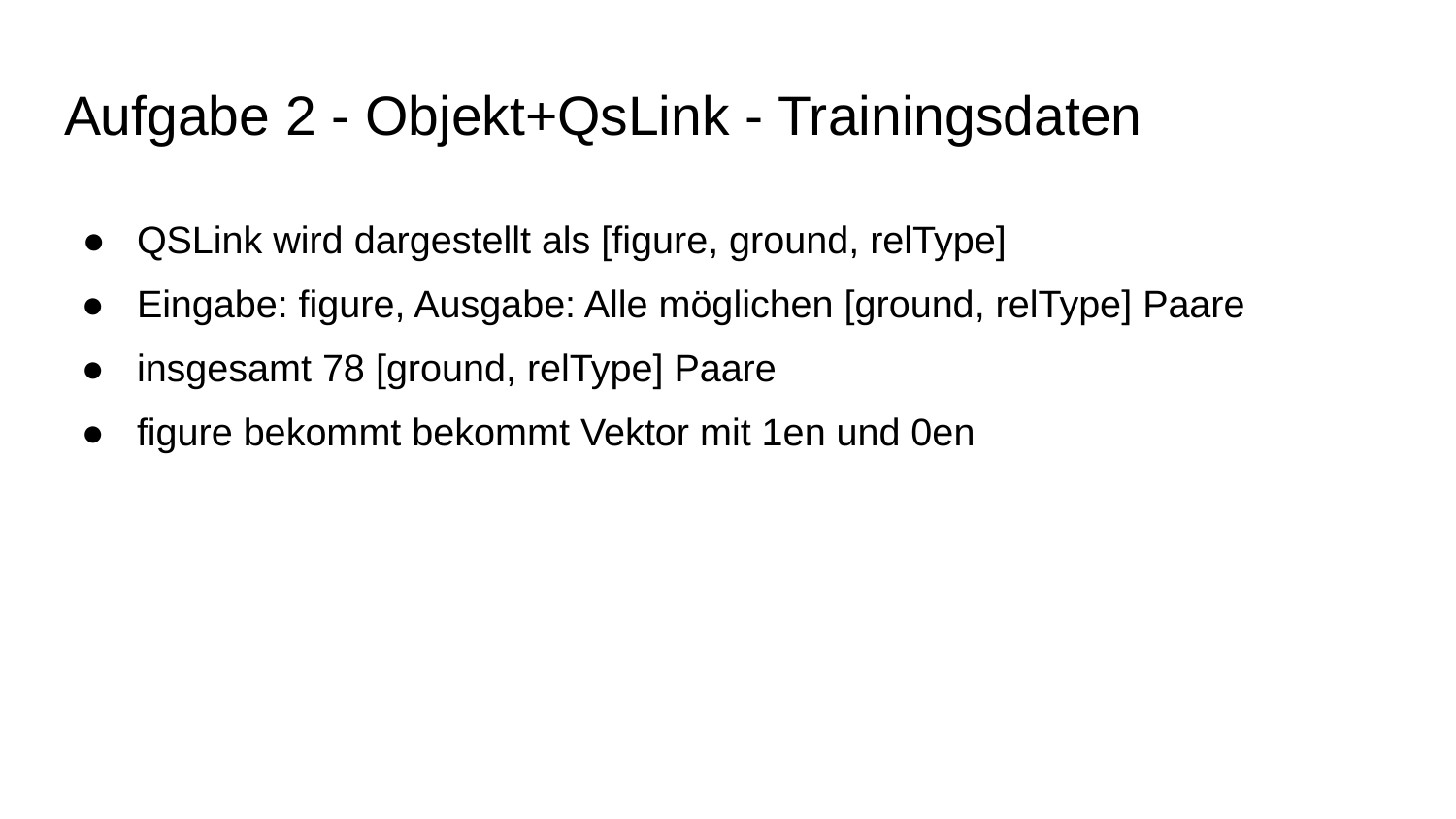

# Aufgabe 2 - Objekt+QsLink - Trainingsdaten
QSLink wird dargestellt als [figure, ground, relType]
Eingabe: figure, Ausgabe: Alle möglichen [ground, relType] Paare
insgesamt 78 [ground, relType] Paare
figure bekommt bekommt Vektor mit 1en und 0en